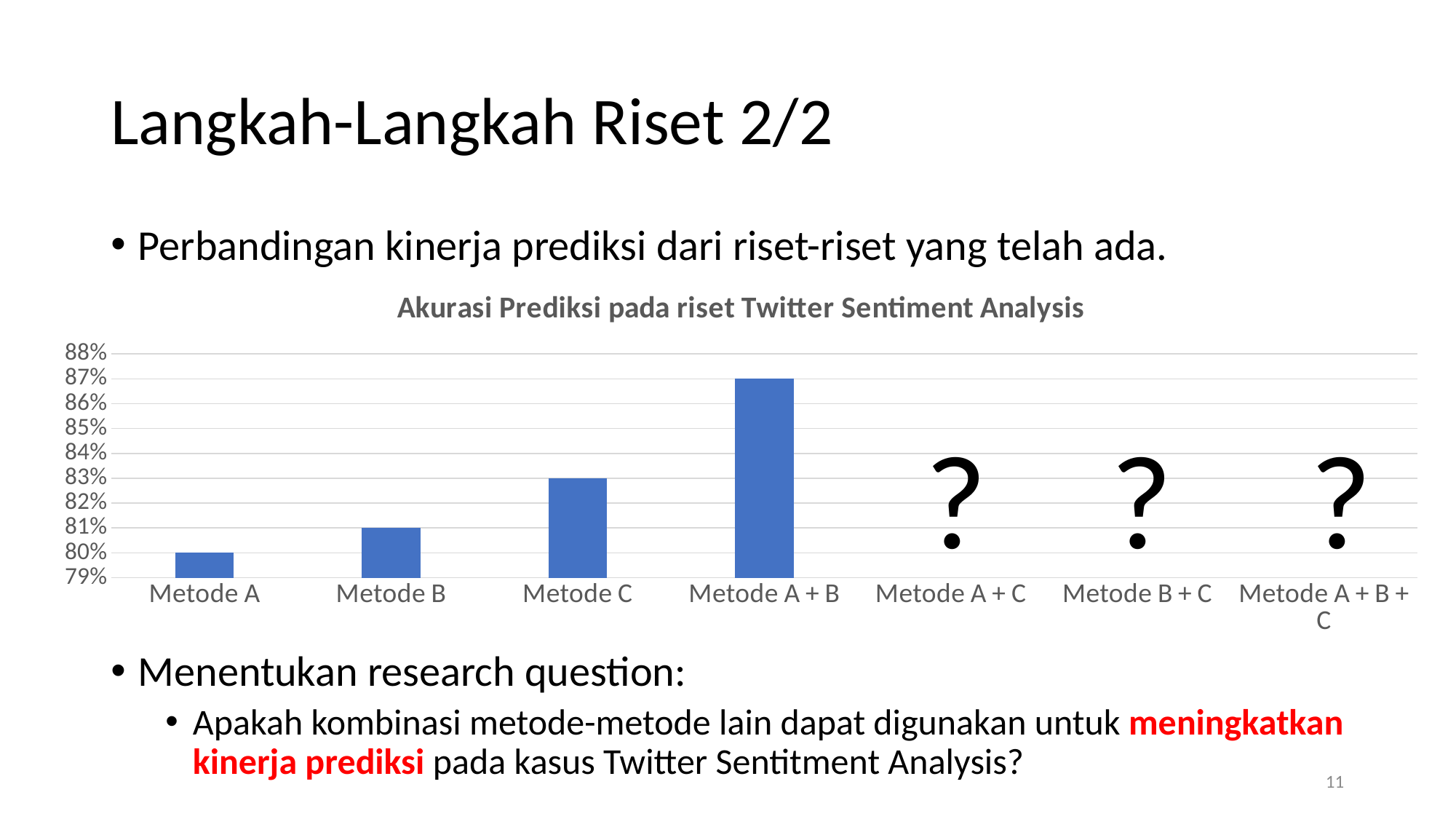

# Langkah-Langkah Riset 2/2
Perbandingan kinerja prediksi dari riset-riset yang telah ada.

Menentukan research question:
Apakah kombinasi metode-metode lain dapat digunakan untuk meningkatkan kinerja prediksi pada kasus Twitter Sentitment Analysis?

### Chart: Akurasi Prediksi pada riset Twitter Sentiment Analysis

| Category | Akurasi Prediksi |
|---|---|
| Metode A | 0.8 |
| Metode B | 0.81 |
| Metode C | 0.83 |
| Metode A + B | 0.87 |
| Metode A + C | 0.0 |
| Metode B + C | 0.0 |
| Metode A + B + C | 0.0 |
?
?
?
11